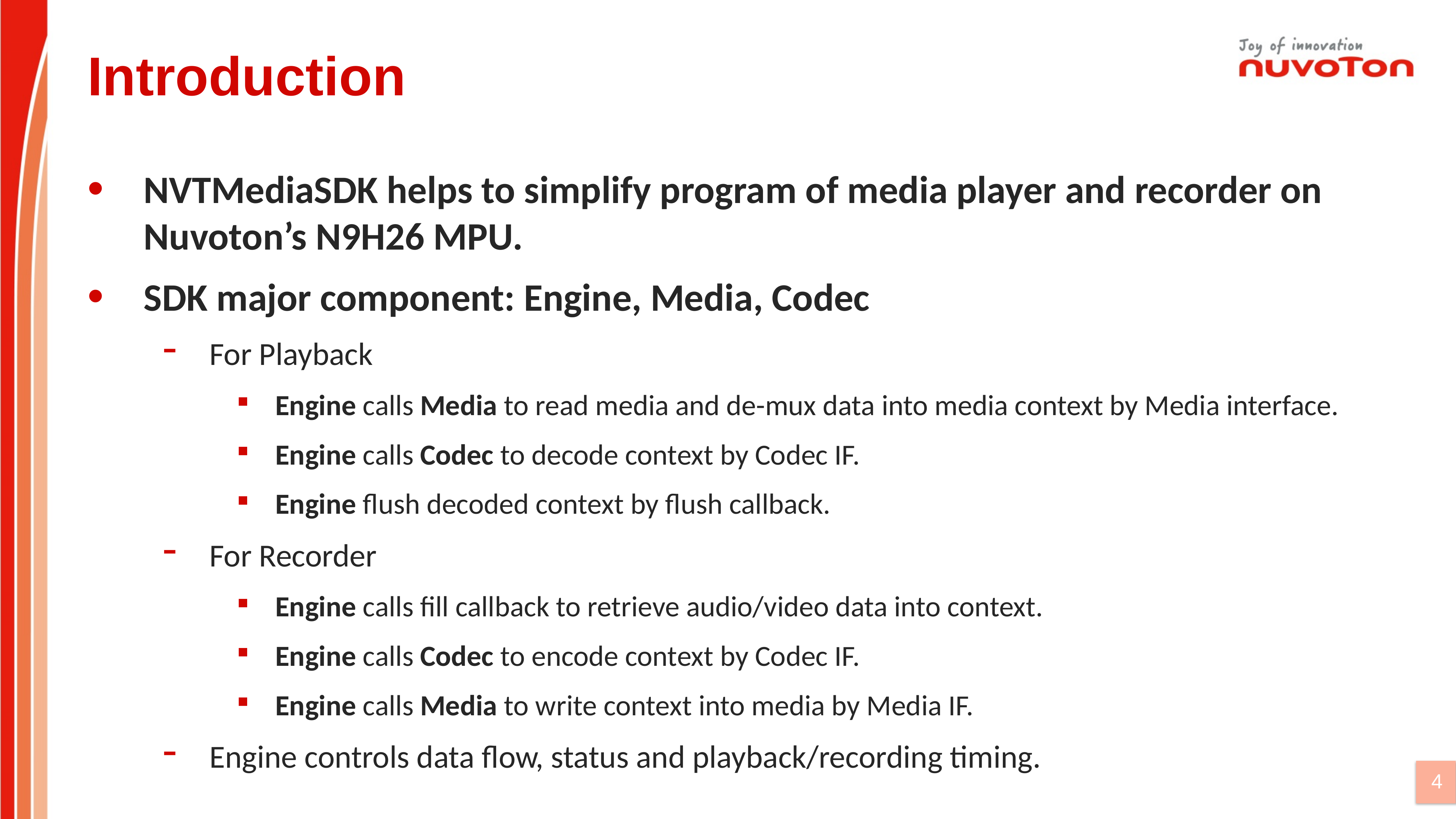

# Introduction
NVTMediaSDK helps to simplify program of media player and recorder on Nuvoton’s N9H26 MPU.
SDK major component: Engine, Media, Codec
For Playback
Engine calls Media to read media and de-mux data into media context by Media interface.
Engine calls Codec to decode context by Codec IF.
Engine flush decoded context by flush callback.
For Recorder
Engine calls fill callback to retrieve audio/video data into context.
Engine calls Codec to encode context by Codec IF.
Engine calls Media to write context into media by Media IF.
Engine controls data flow, status and playback/recording timing.

4